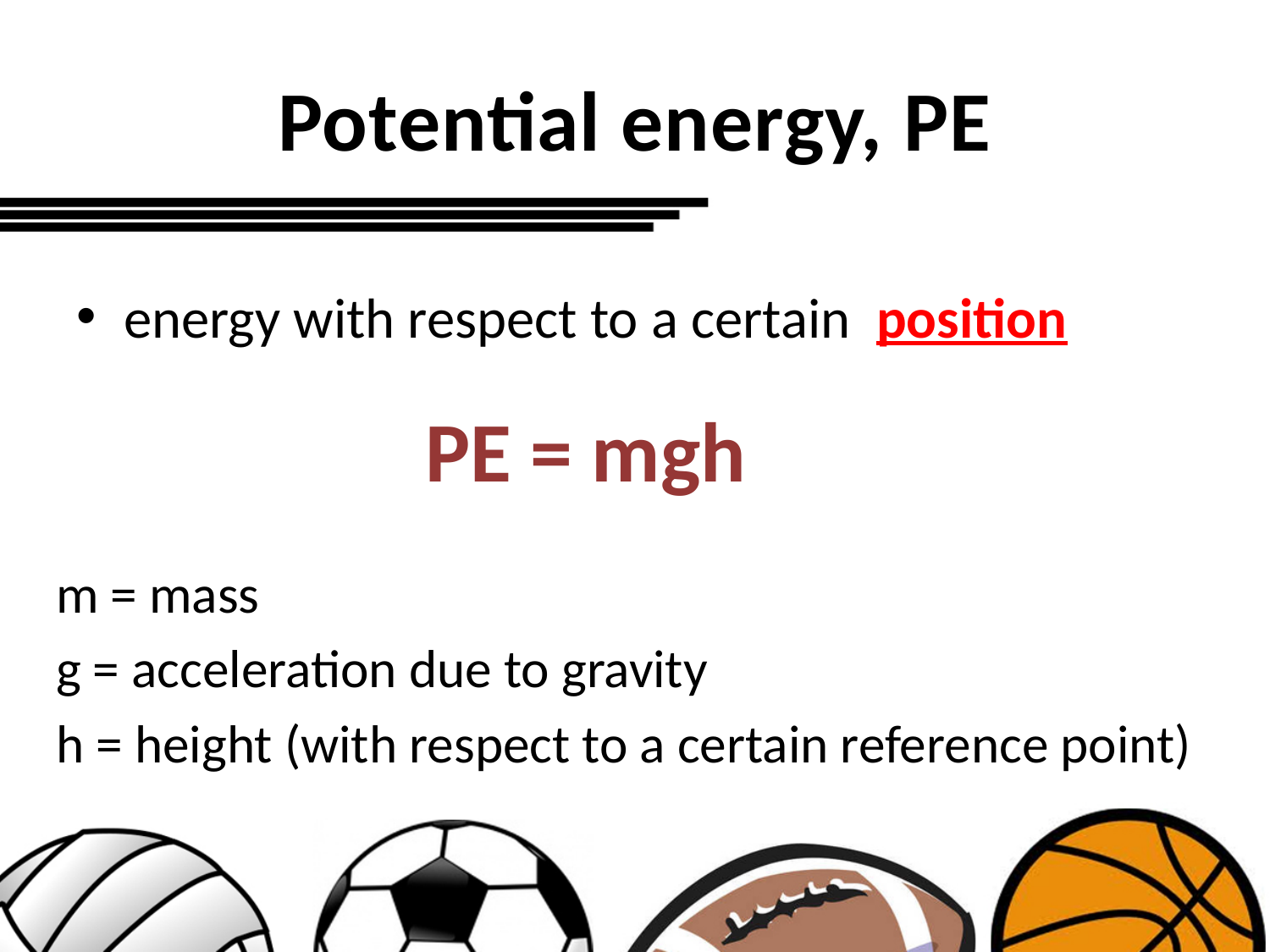

# Potential energy, PE
energy with respect to a certain  position
PE = mgh
m = mass
g = acceleration due to gravity
h = height (with respect to a certain reference point)